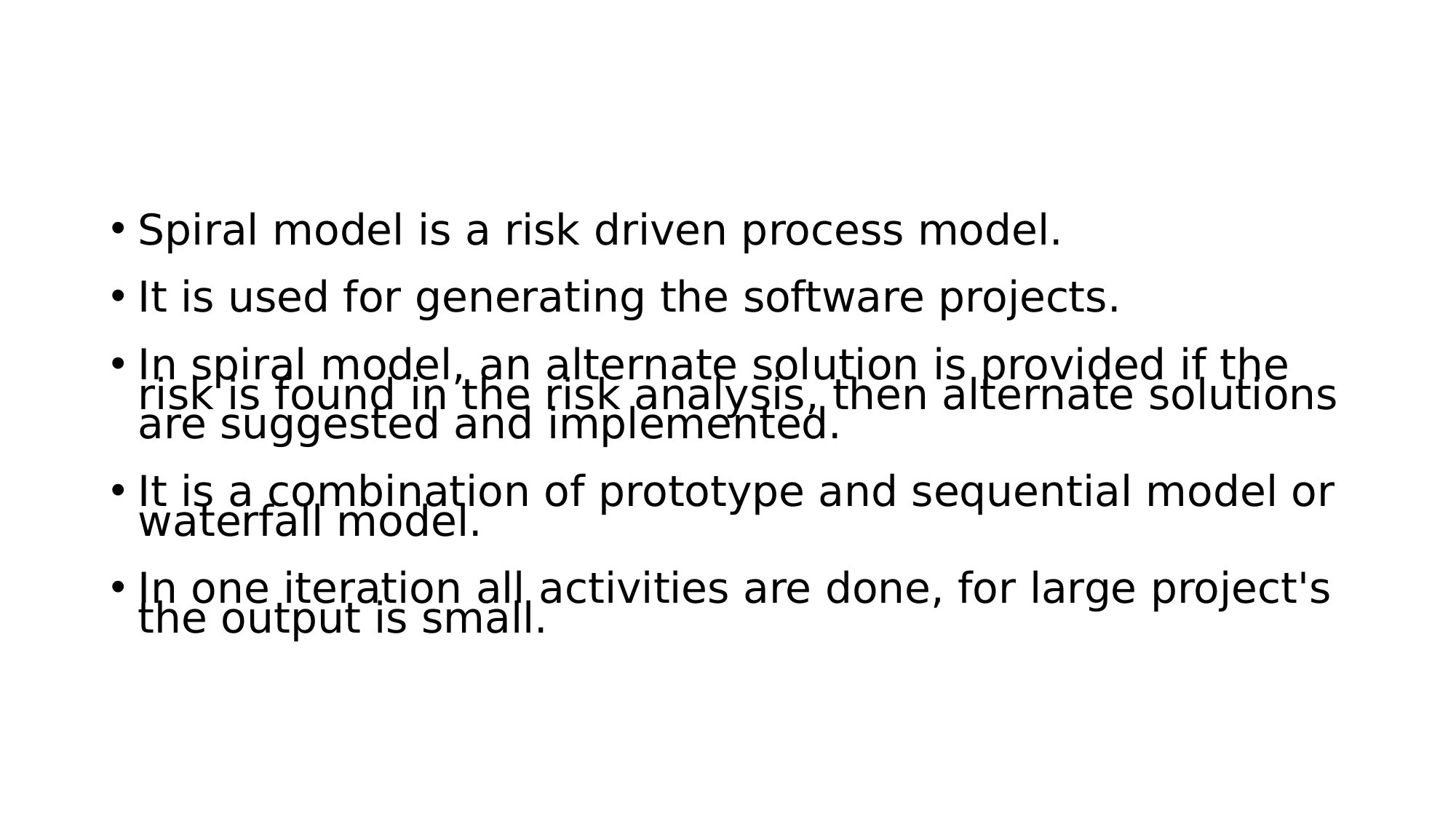

#
Spiral model is a risk driven process model.
It is used for generating the software projects.
In spiral model, an alternate solution is provided if the risk is found in the risk analysis, then alternate solutions are suggested and implemented.
It is a combination of prototype and sequential model or waterfall model.
In one iteration all activities are done, for large project's the output is small.